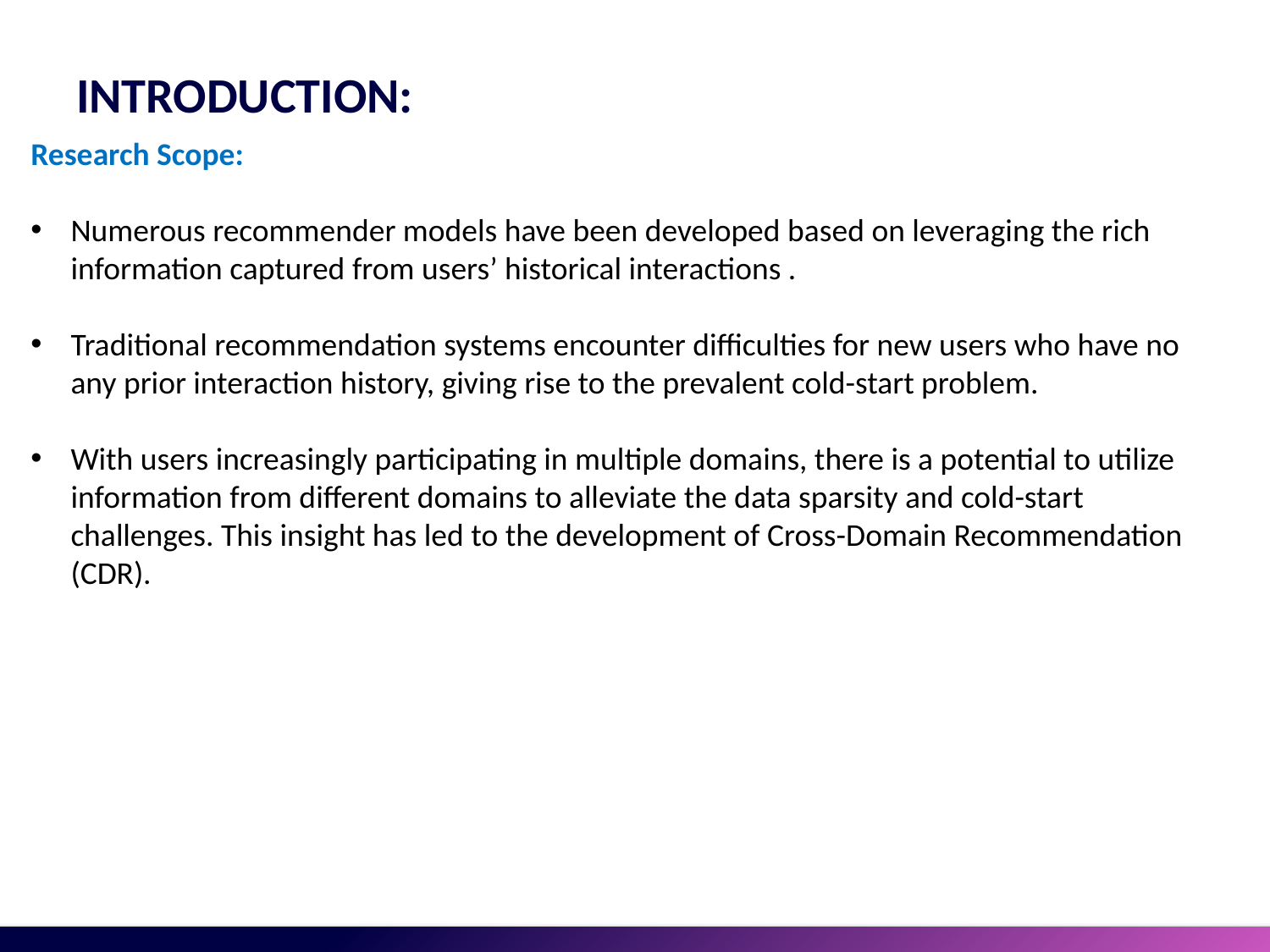

# Introduction:
Research Scope:

Numerous recommender models have been developed based on leveraging the rich information captured from users’ historical interactions .

Traditional recommendation systems encounter difficulties for new users who have no any prior interaction history, giving rise to the prevalent cold-start problem.

With users increasingly participating in multiple domains, there is a potential to utilize information from different domains to alleviate the data sparsity and cold-start challenges. This insight has led to the development of Cross-Domain Recommendation (CDR).